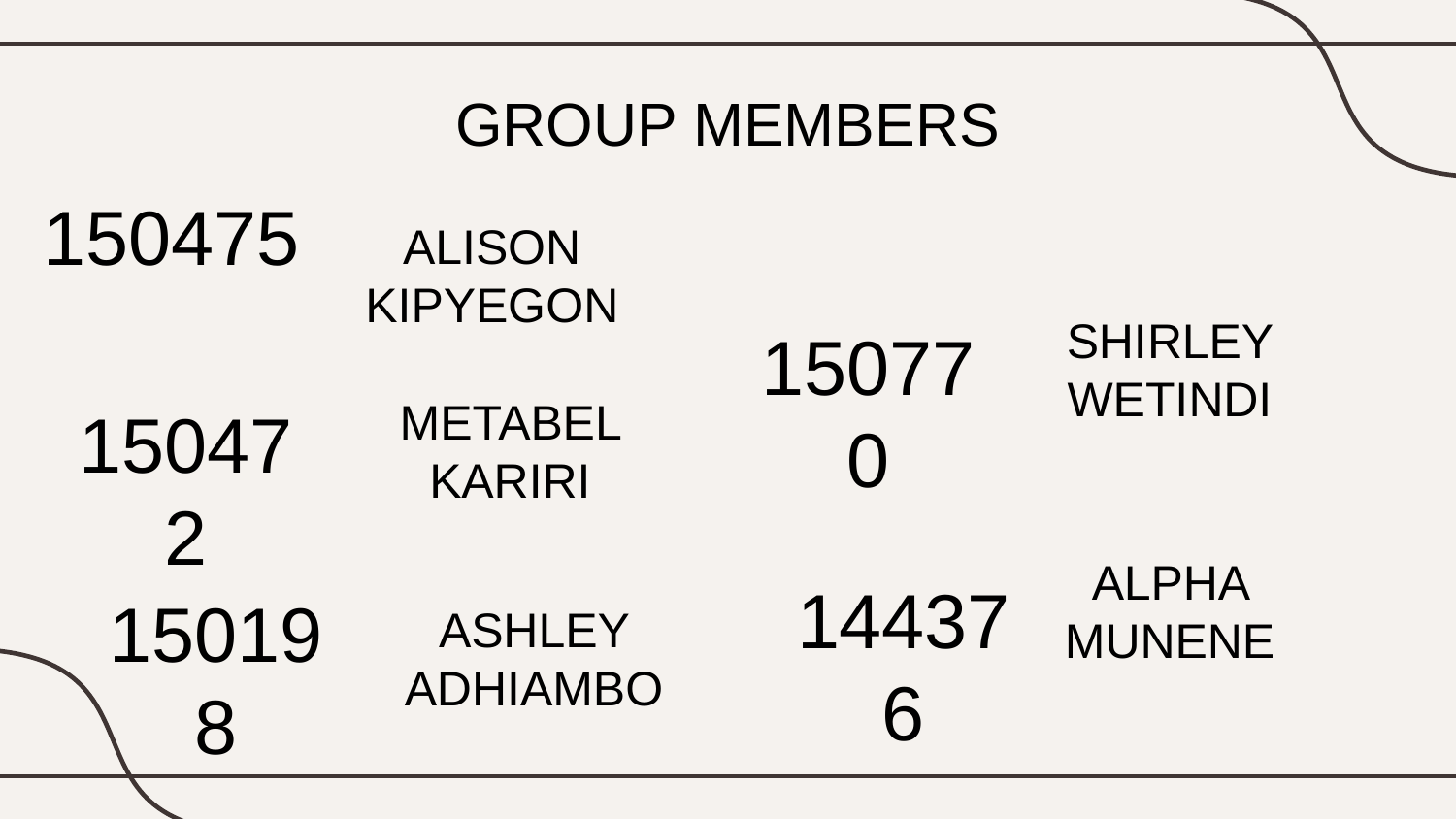

GROUP MEMBERS
150475
# ALISON KIPYEGON
SHIRLEY WETINDI
150770
METABEL KARIRI
150472
ALPHA MUNENE
144376
150198
ASHLEY ADHIAMBO